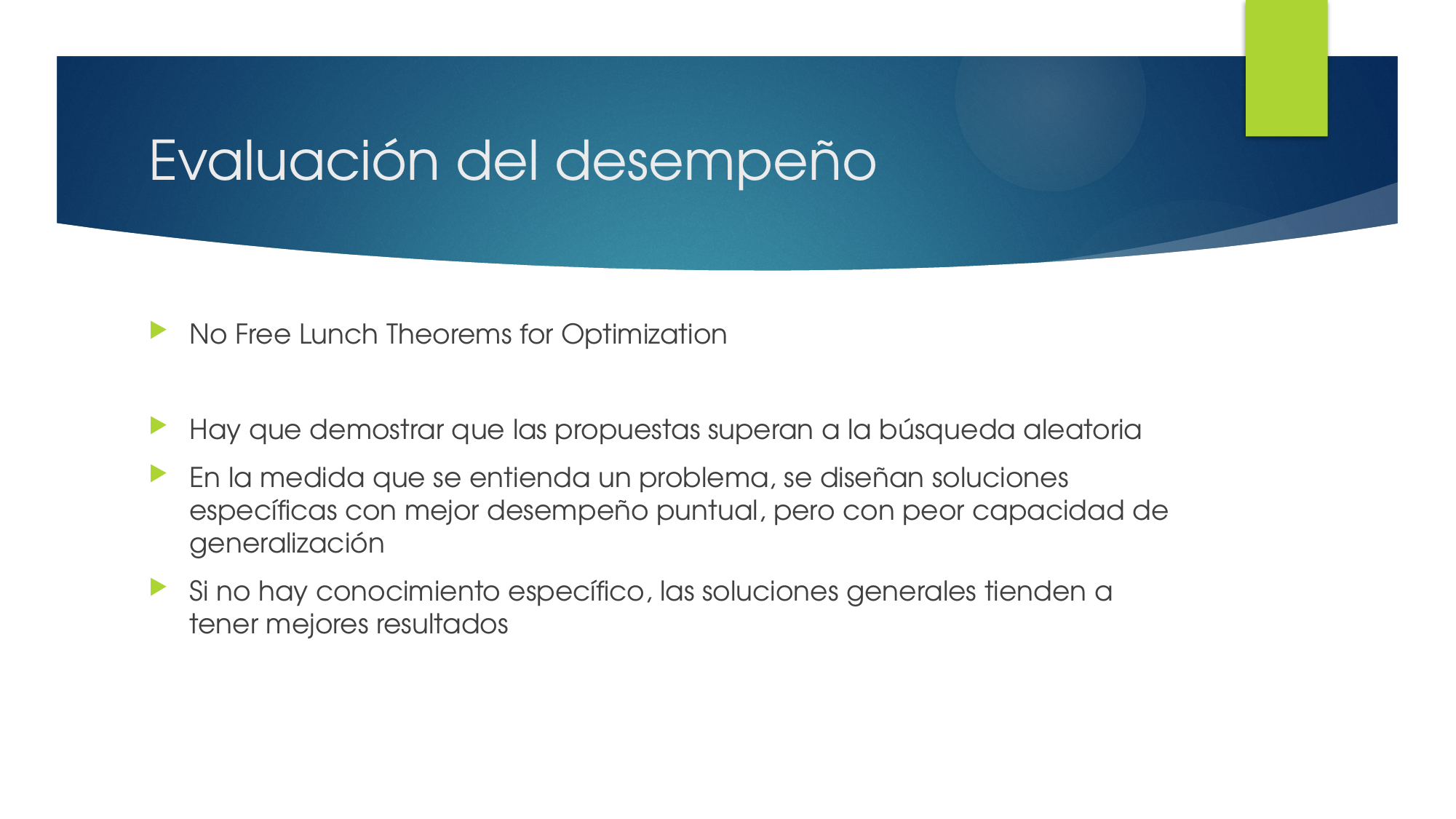

# Evaluación del desempeño
No Free Lunch Theorems for Optimization

Hay que demostrar que las propuestas superan a la búsqueda aleatoria
En la medida que se entienda un problema, se diseñan soluciones específicas con mejor desempeño puntual, pero con peor capacidad de generalización
Si no hay conocimiento específico, las soluciones generales tienden a tener mejores resultados